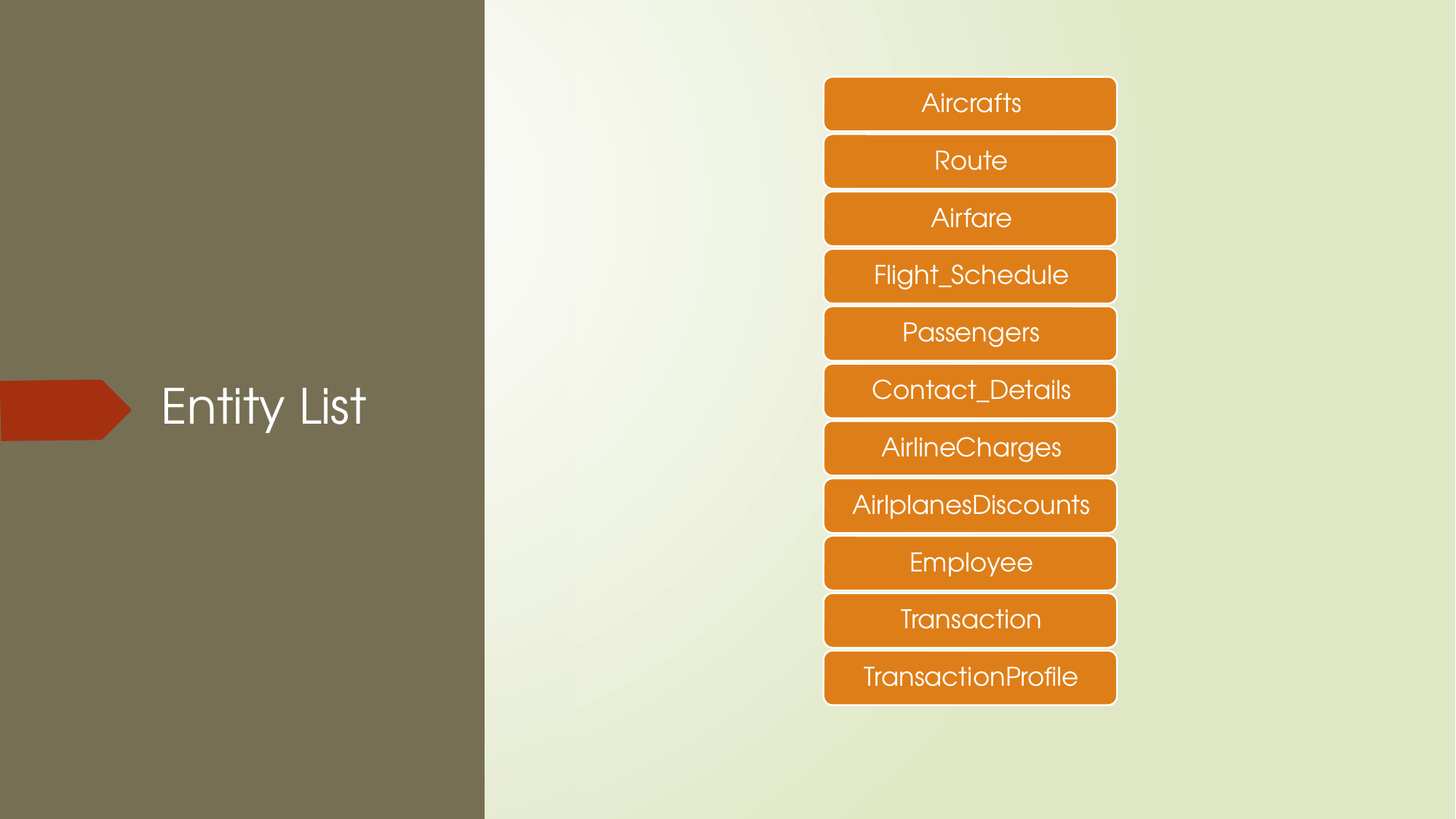

Aircrafts
Route
Airfare
Flight_Schedule
Passengers
Contact_Details
AirlineCharges
AirlplanesDiscounts
Employee
Transaction
TransactionProfile
# Entity List